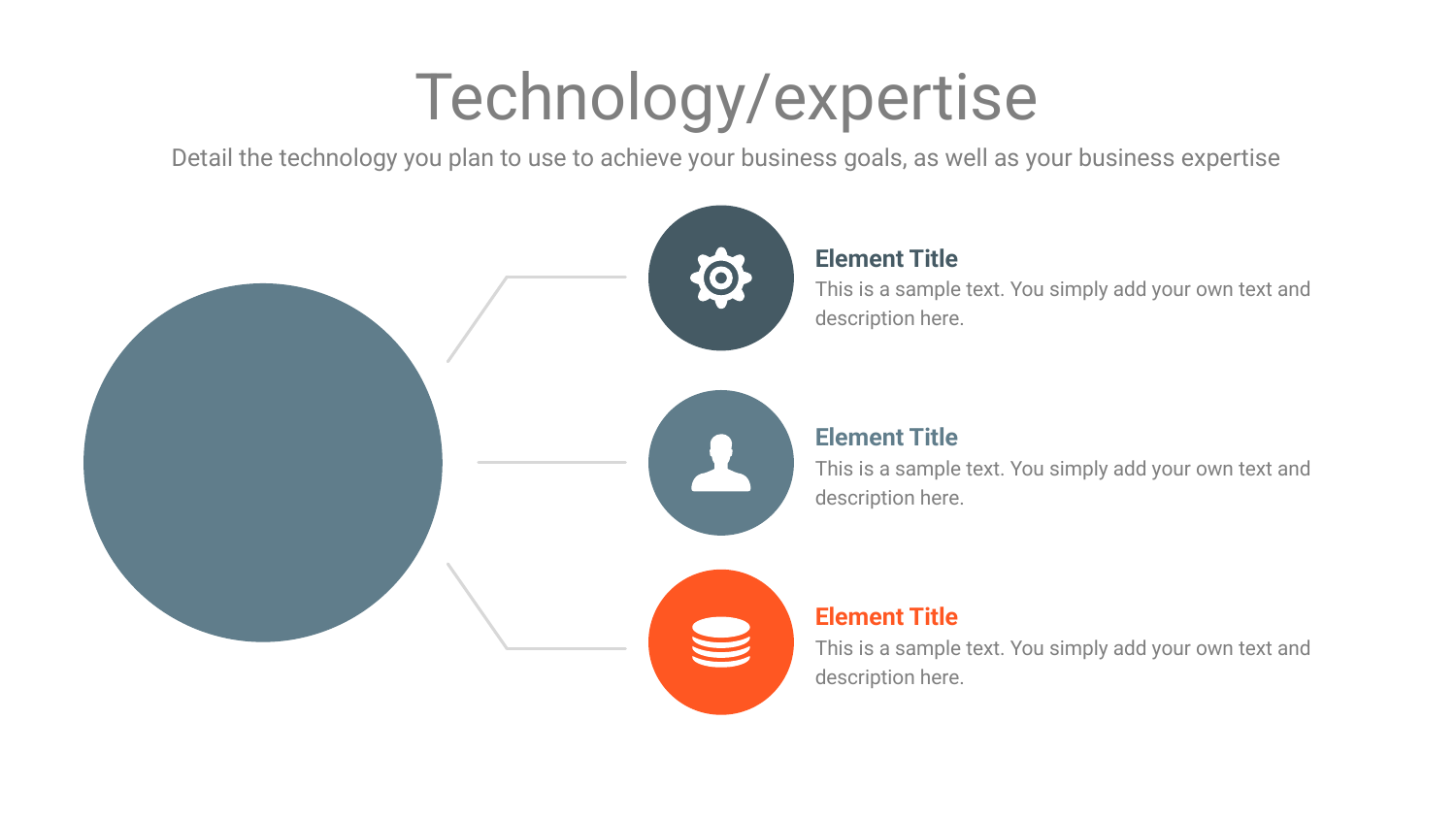

# Technology/expertise
Detail the technology you plan to use to achieve your business goals, as well as your business expertise

Element Title
This is a sample text. You simply add your own text and description here.

Element Title
This is a sample text. You simply add your own text and description here.

Element Title
This is a sample text. You simply add your own text and description here.